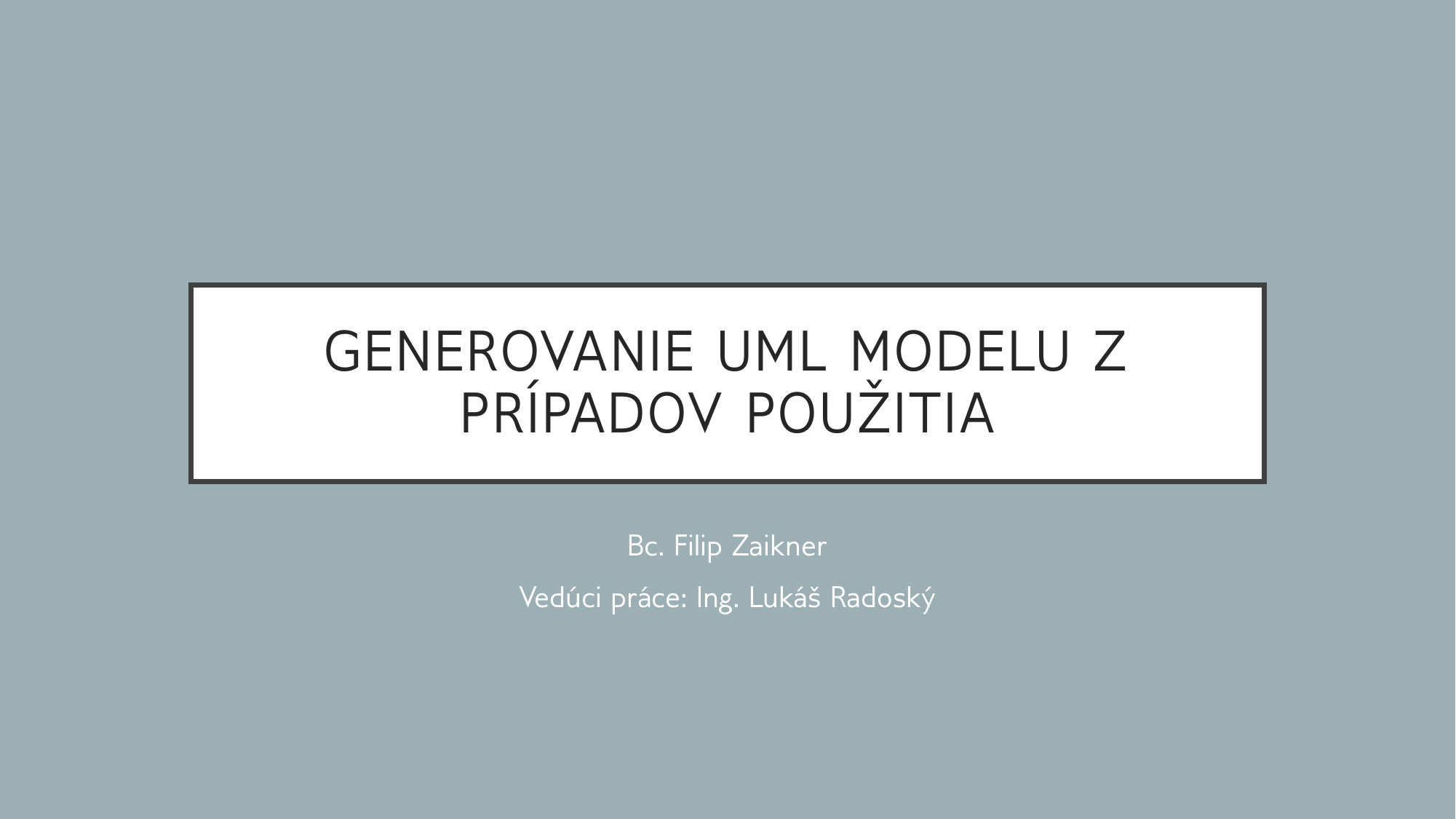

# Generovanie UML modelu z prípadov použitia
Bc. Filip Zaikner
Vedúci práce: Ing. Lukáš Radoský